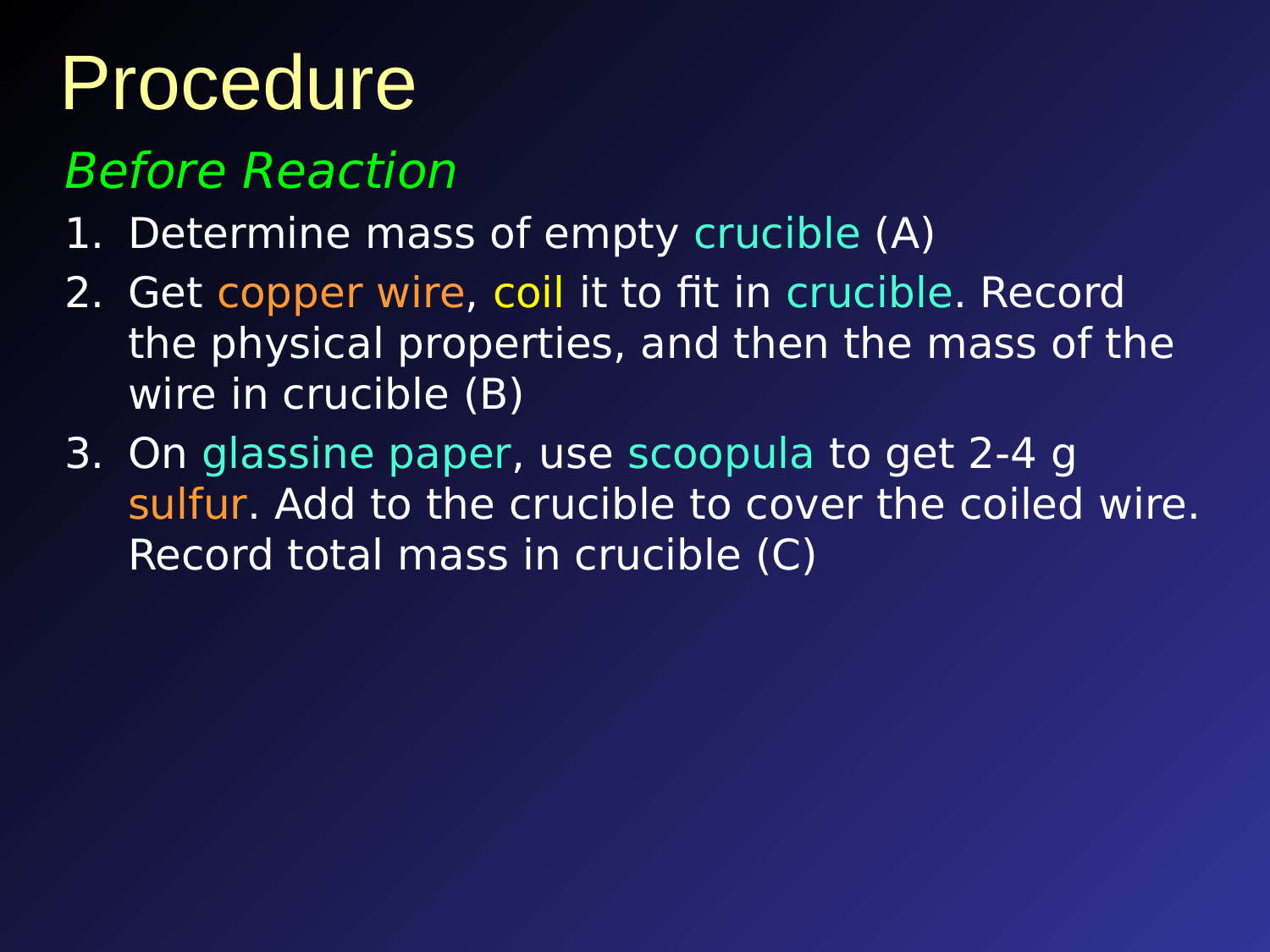

# Procedure
Before Reaction
Determine mass of empty crucible (A)
Get copper wire, coil it to fit in crucible. Record the physical properties, and then the mass of the wire in crucible (B)
On glassine paper, use scoopula to get 2-4 g sulfur. Add to the crucible to cover the coiled wire. Record total mass in crucible (C)